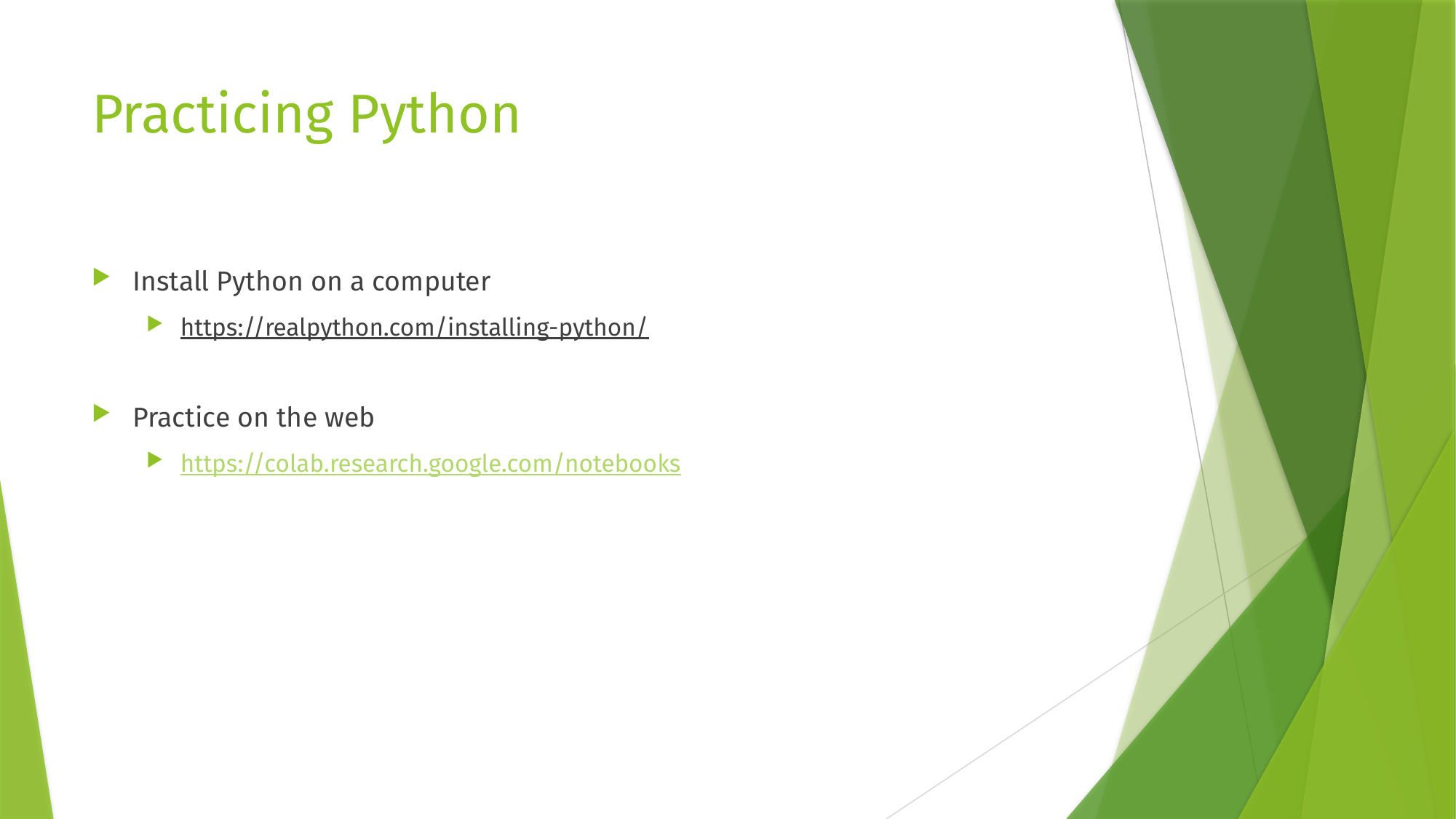

# Practicing Python
Install Python on a computer
https://realpython.com/installing-python/

Practice on the web
https://colab.research.google.com/notebooks